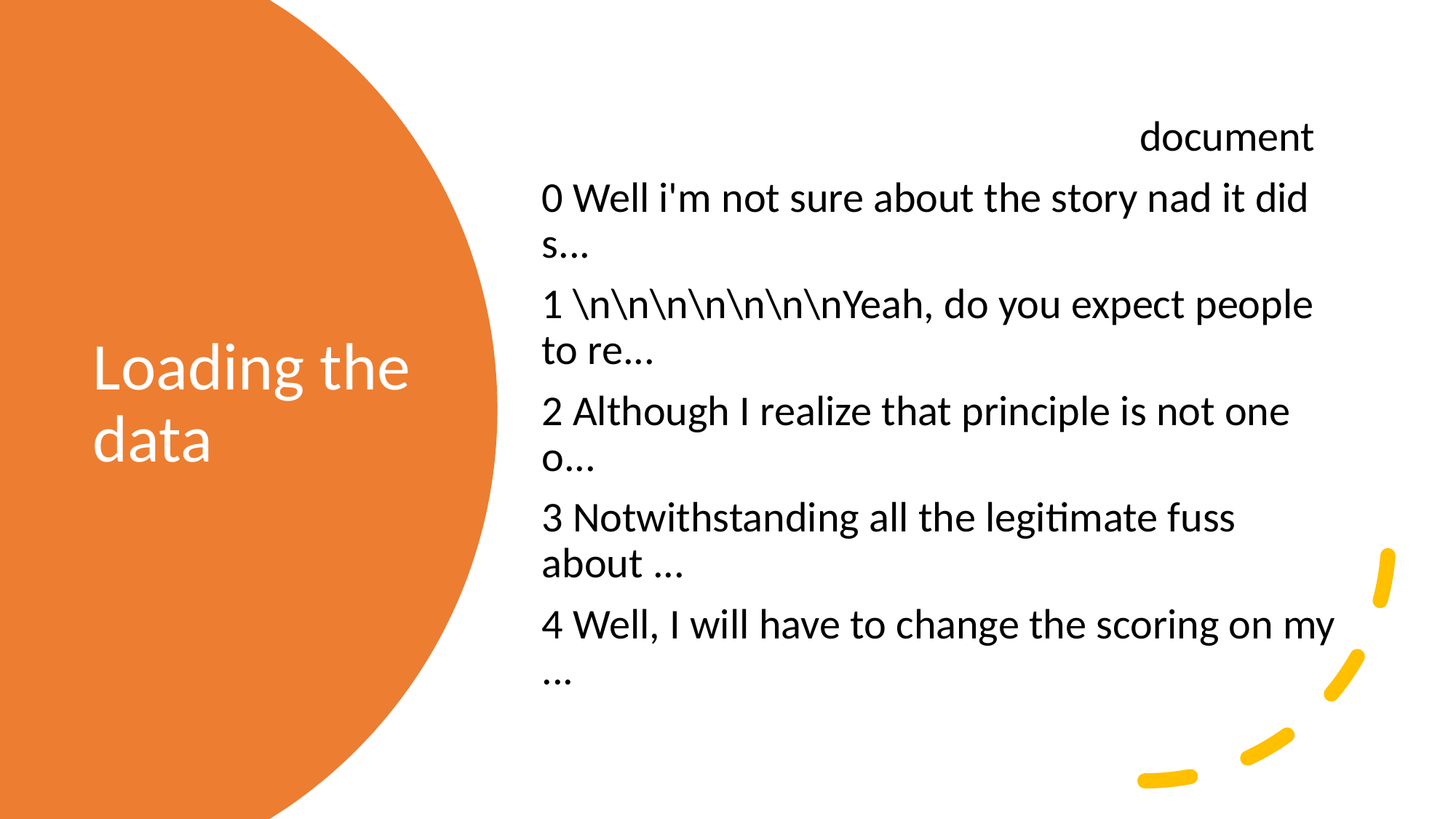

document
0 Well i'm not sure about the story nad it did s...
1 \n\n\n\n\n\n\nYeah, do you expect people to re...
2 Although I realize that principle is not one o...
3 Notwithstanding all the legitimate fuss about ...
4 Well, I will have to change the scoring on my ...
# Loading the data